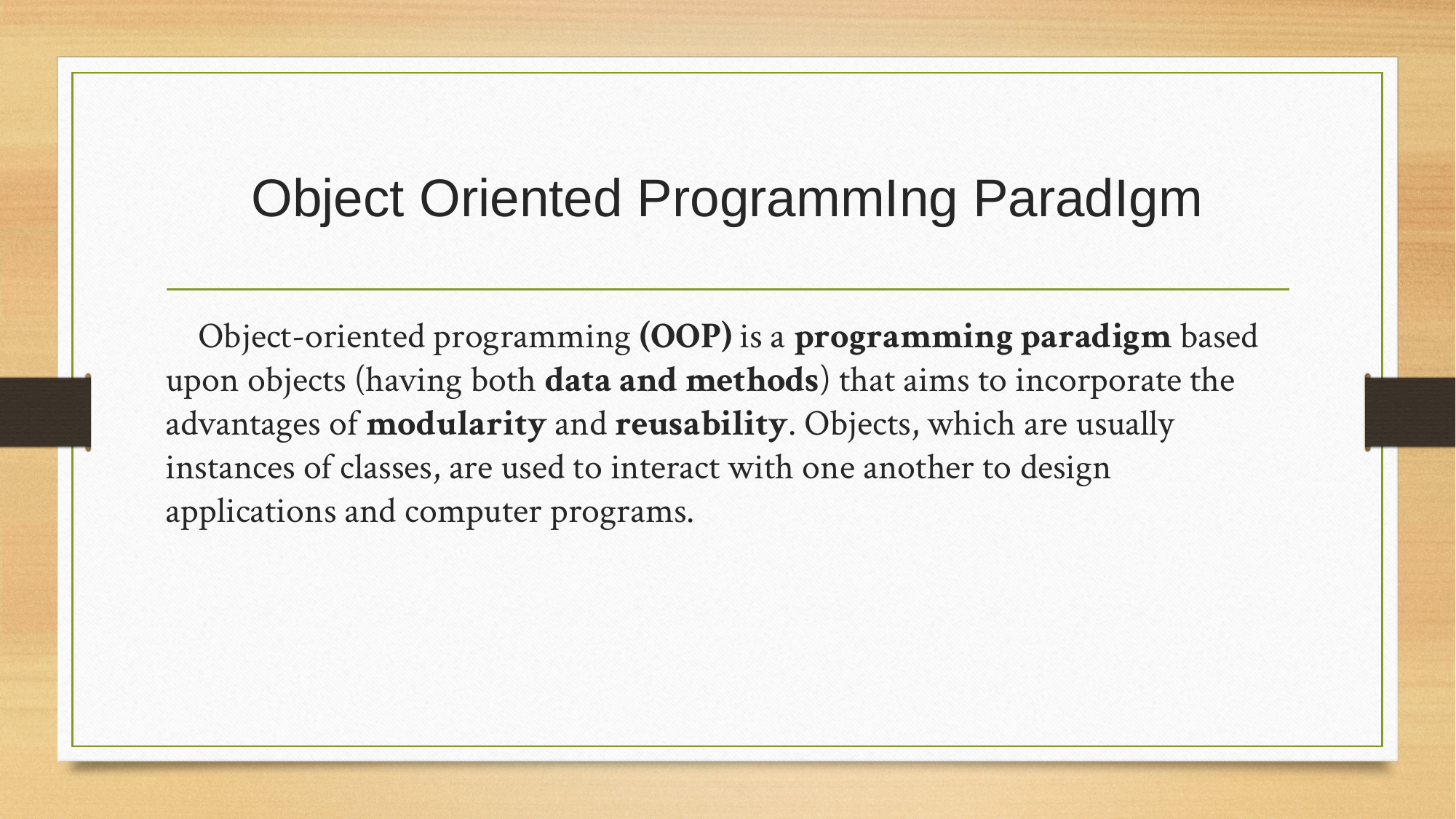

# Object Oriented ProgrammIng ParadIgm
    Object-oriented programming (OOP) is a programming paradigm based upon objects (having both data and methods) that aims to incorporate the advantages of modularity and reusability. Objects, which are usually instances of classes, are used to interact with one another to design applications and computer programs.